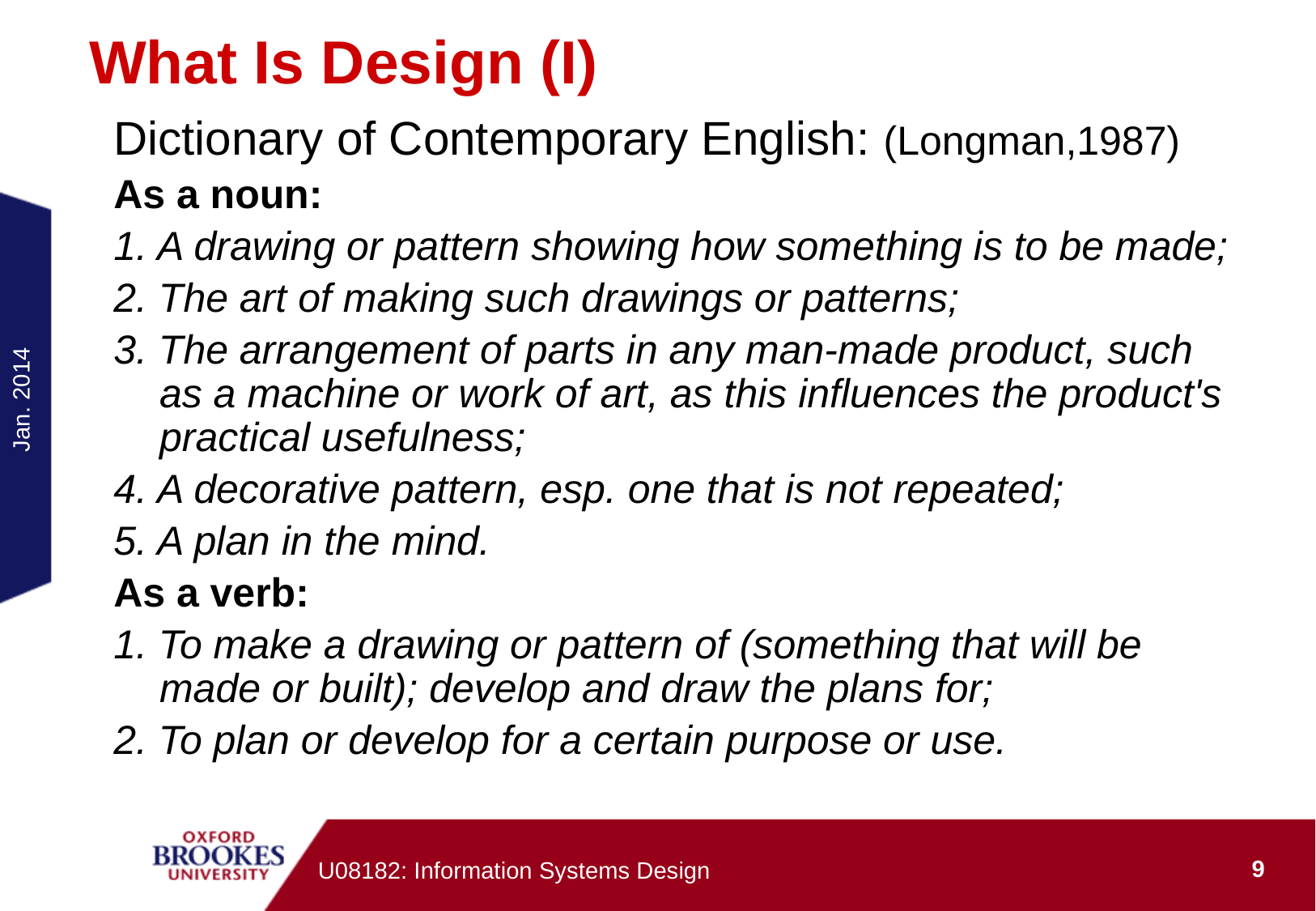

# What Is Design (I)
Dictionary of Contemporary English: (Longman,1987)
As a noun:
1. A drawing or pattern showing how something is to be made;
2. The art of making such drawings or patterns;
3. The arrangement of parts in any man-made product, such as a machine or work of art, as this influences the product's practical usefulness;
4. A decorative pattern, esp. one that is not repeated;
5. A plan in the mind.
As a verb:
1. To make a drawing or pattern of (something that will be made or built); develop and draw the plans for;
2. To plan or develop for a certain purpose or use.
Jan. 2014
9
U08182: Information Systems Design